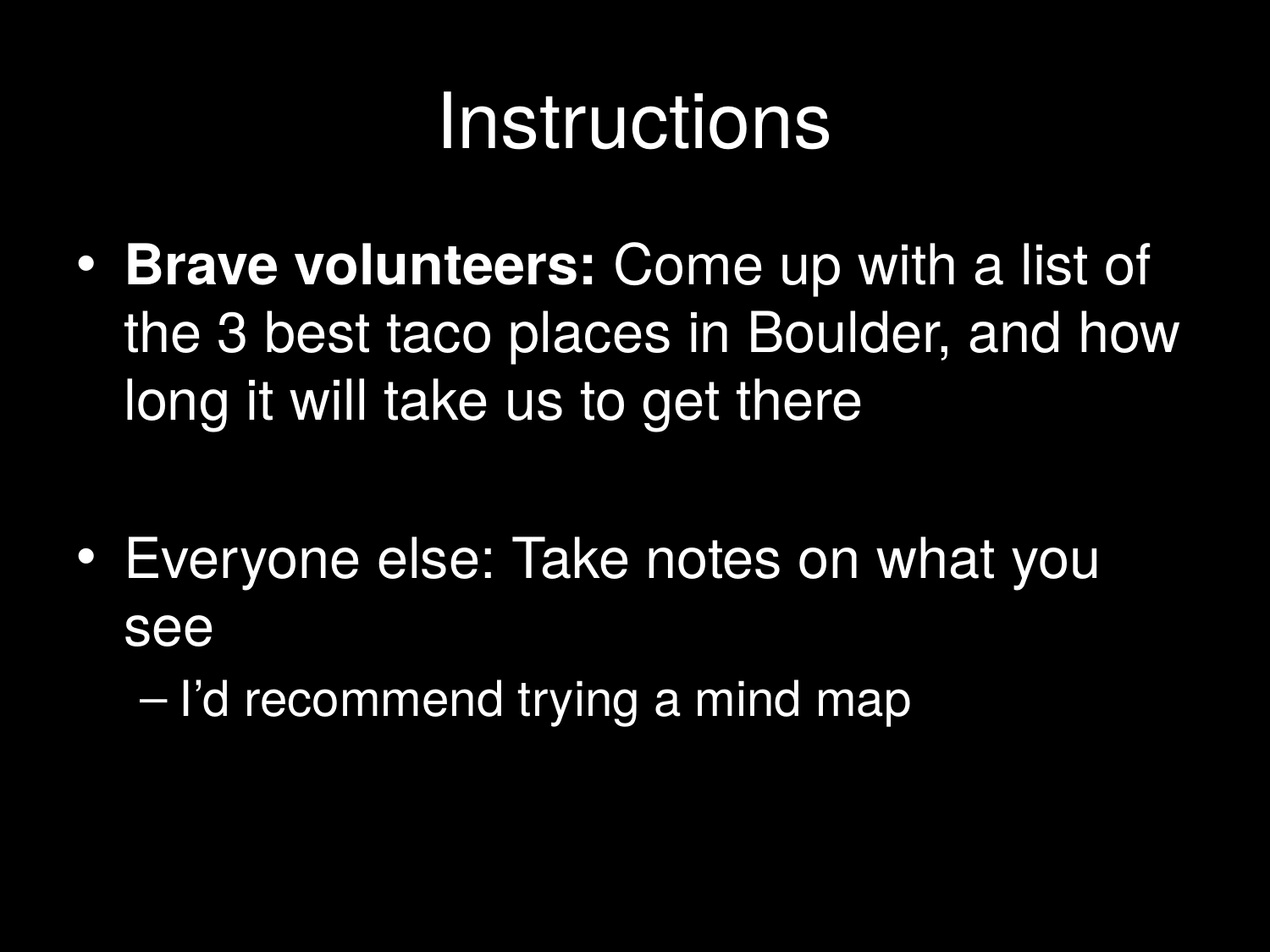

# Instructions
Brave volunteers: Come up with a list of the 3 best taco places in Boulder, and how long it will take us to get there

Everyone else: Take notes on what you see
I’d recommend trying a mind map